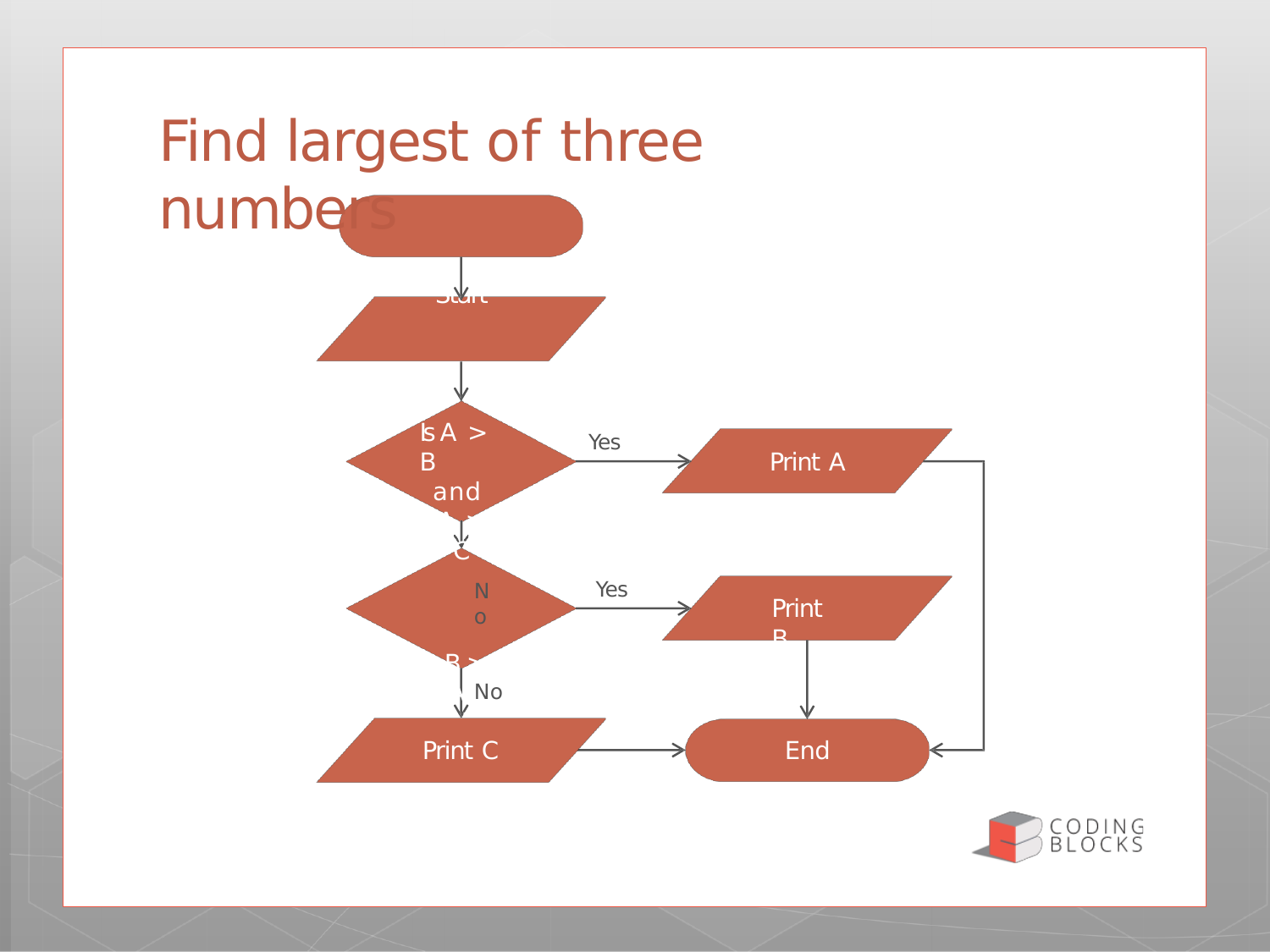

Find largest of three numbers
Start

Read A,B,C

Is A > B
and  A > C
No
Is B >  A
and B
> C
Yes

Print A

Yes

Print B

No

Print C
End